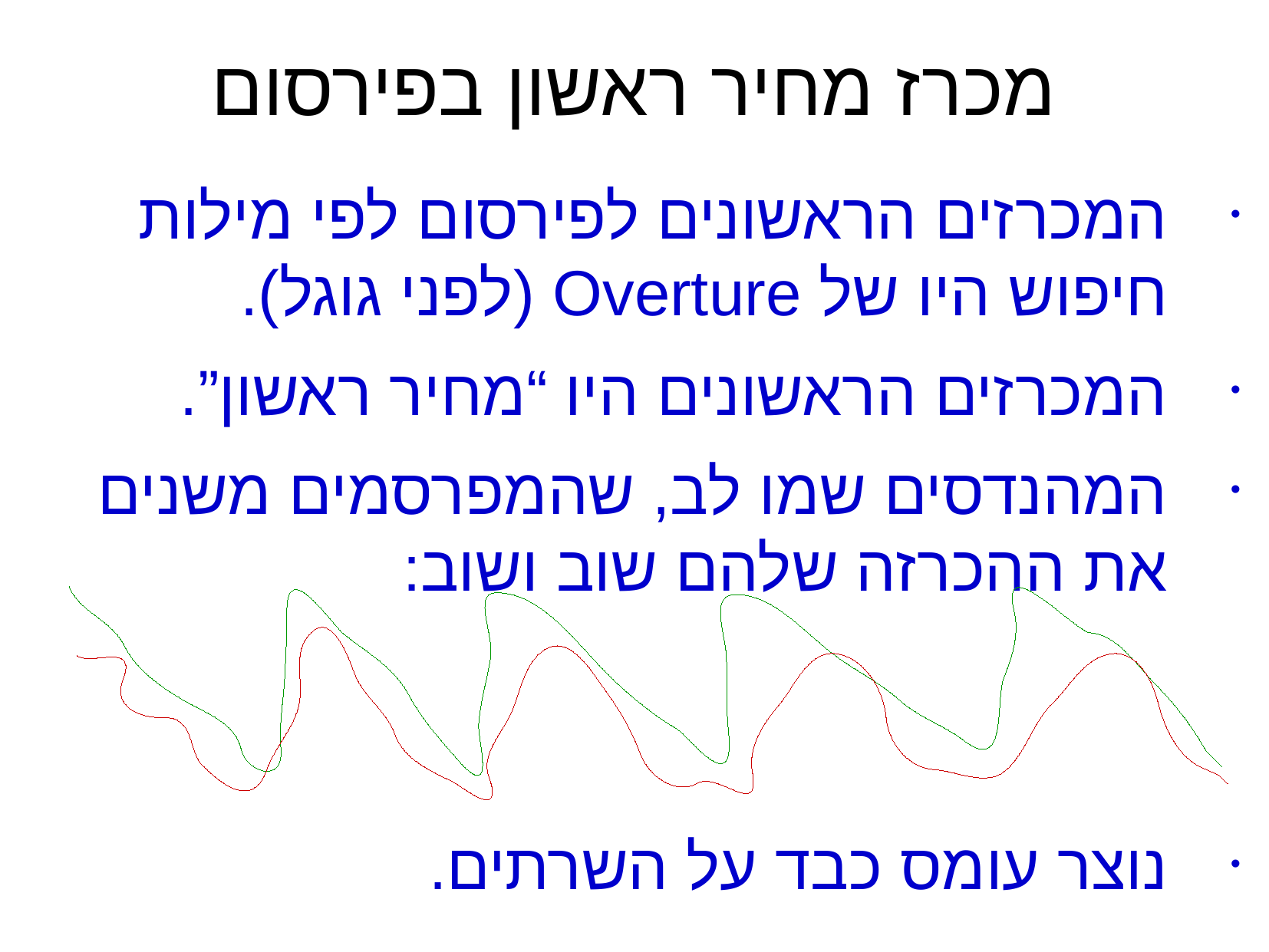

מכרז מחיר ראשון בפירסום
המכרזים הראשונים לפירסום לפי מילות חיפוש היו של Overture (לפני גוגל).
המכרזים הראשונים היו “מחיר ראשון”.
המהנדסים שמו לב, שהמפרסמים משנים את ההכרזה שלהם שוב ושוב:

נוצר עומס כבד על השרתים.